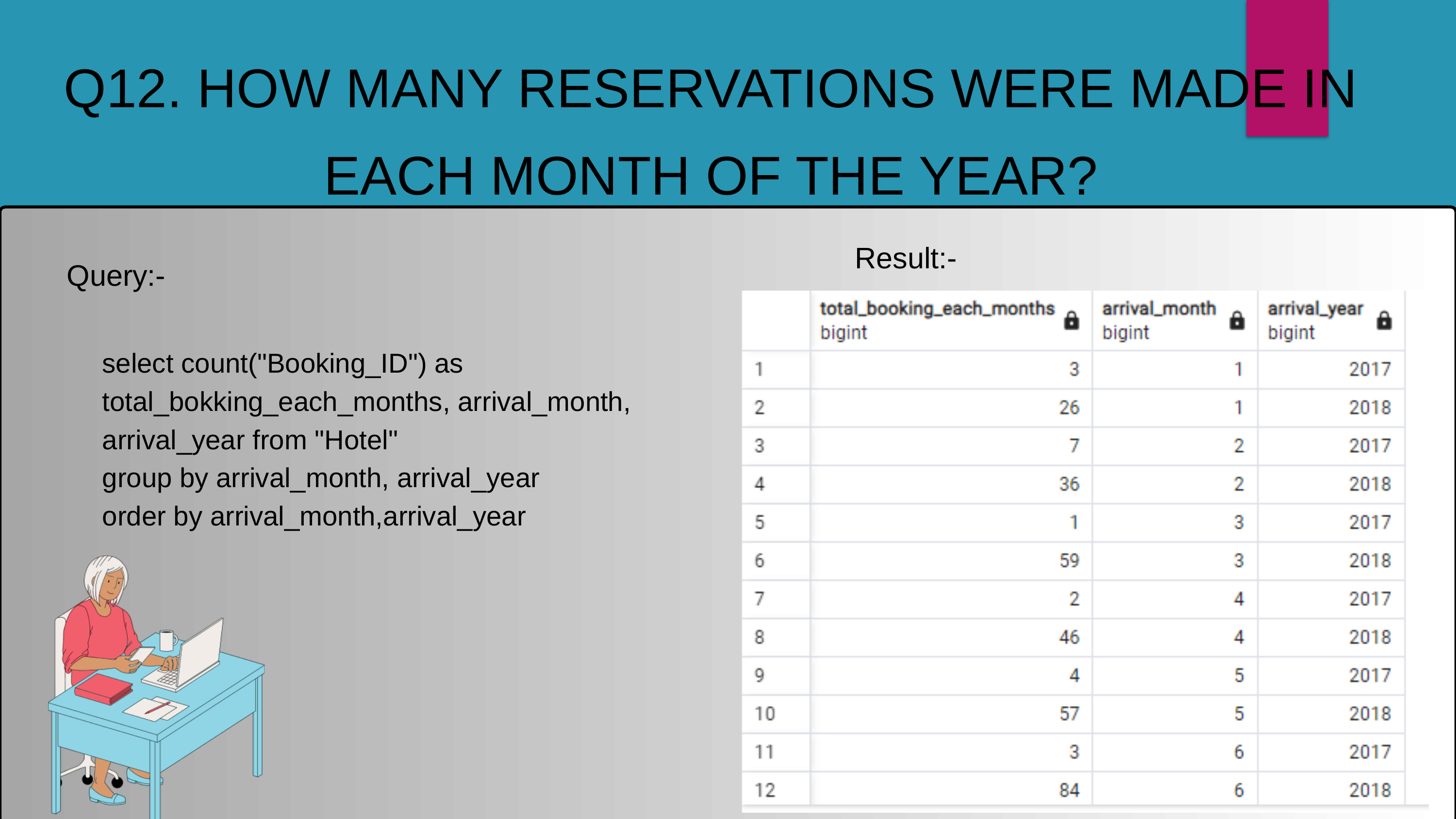

Q12. HOW MANY RESERVATIONS WERE MADE IN EACH MONTH OF THE YEAR?

Result:-
Query:-

select count("Booking_ID") as total_bokking_each_months, arrival_month, arrival_year from "Hotel"
group by arrival_month, arrival_year
order by arrival_month,arrival_year